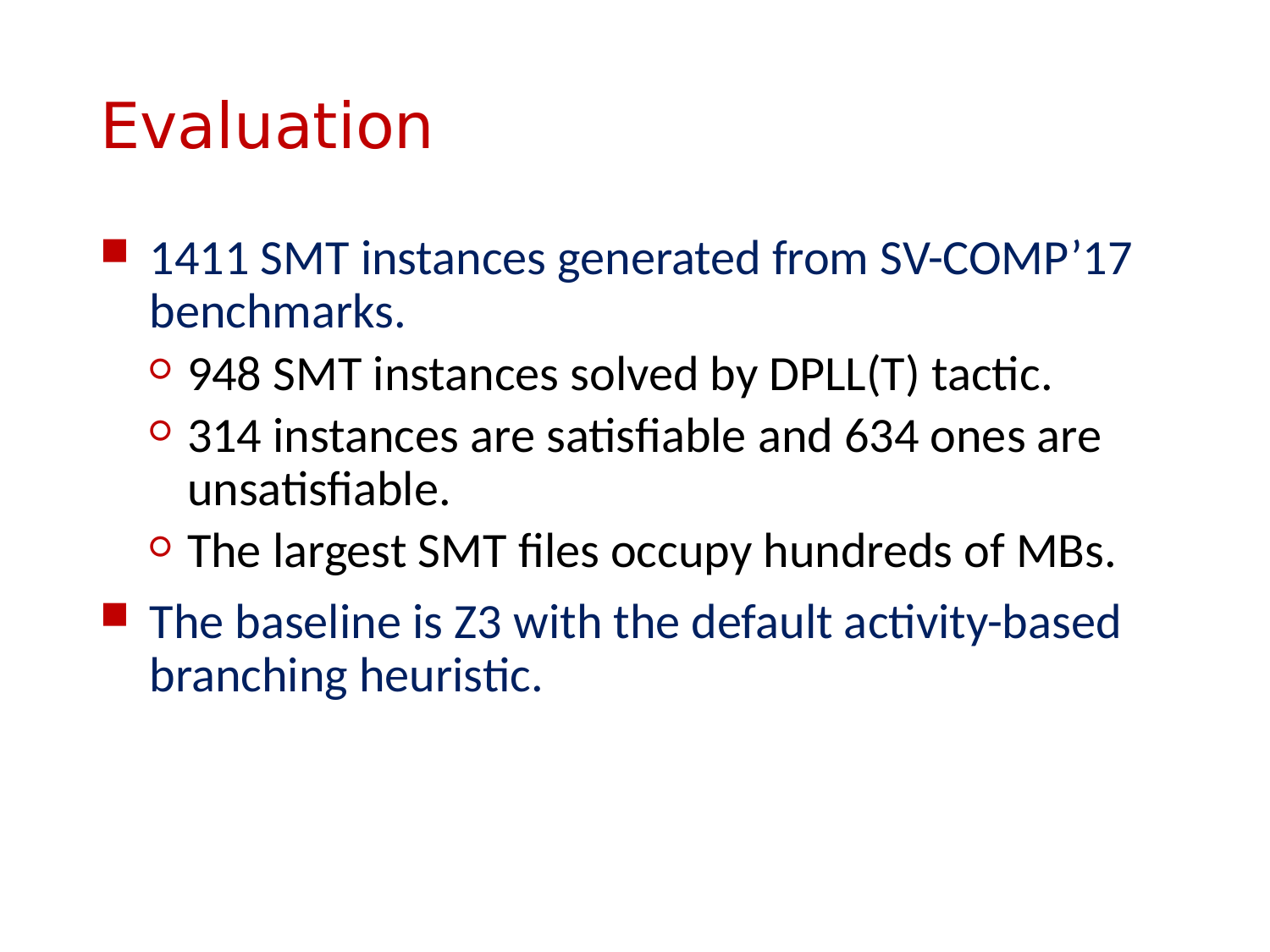

# Evaluation
1411 SMT instances generated from SV-COMP’17 benchmarks.
948 SMT instances solved by DPLL(T) tactic.
314 instances are satisfiable and 634 ones are unsatisfiable.
The largest SMT files occupy hundreds of MBs.
The baseline is Z3 with the default activity-based branching heuristic.